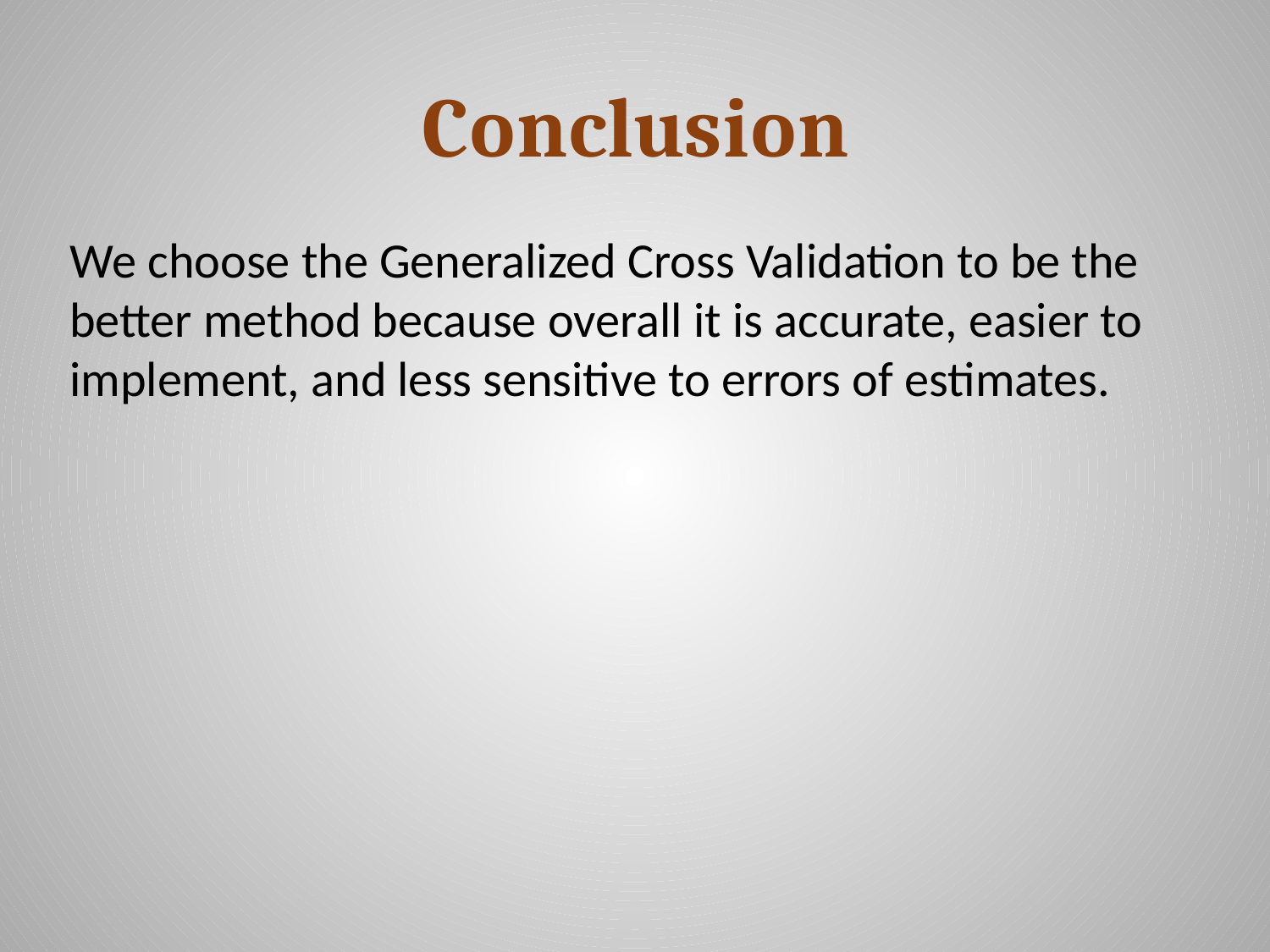

# Conclusion
We choose the Generalized Cross Validation to be the better method because overall it is accurate, easier to implement, and less sensitive to errors of estimates.